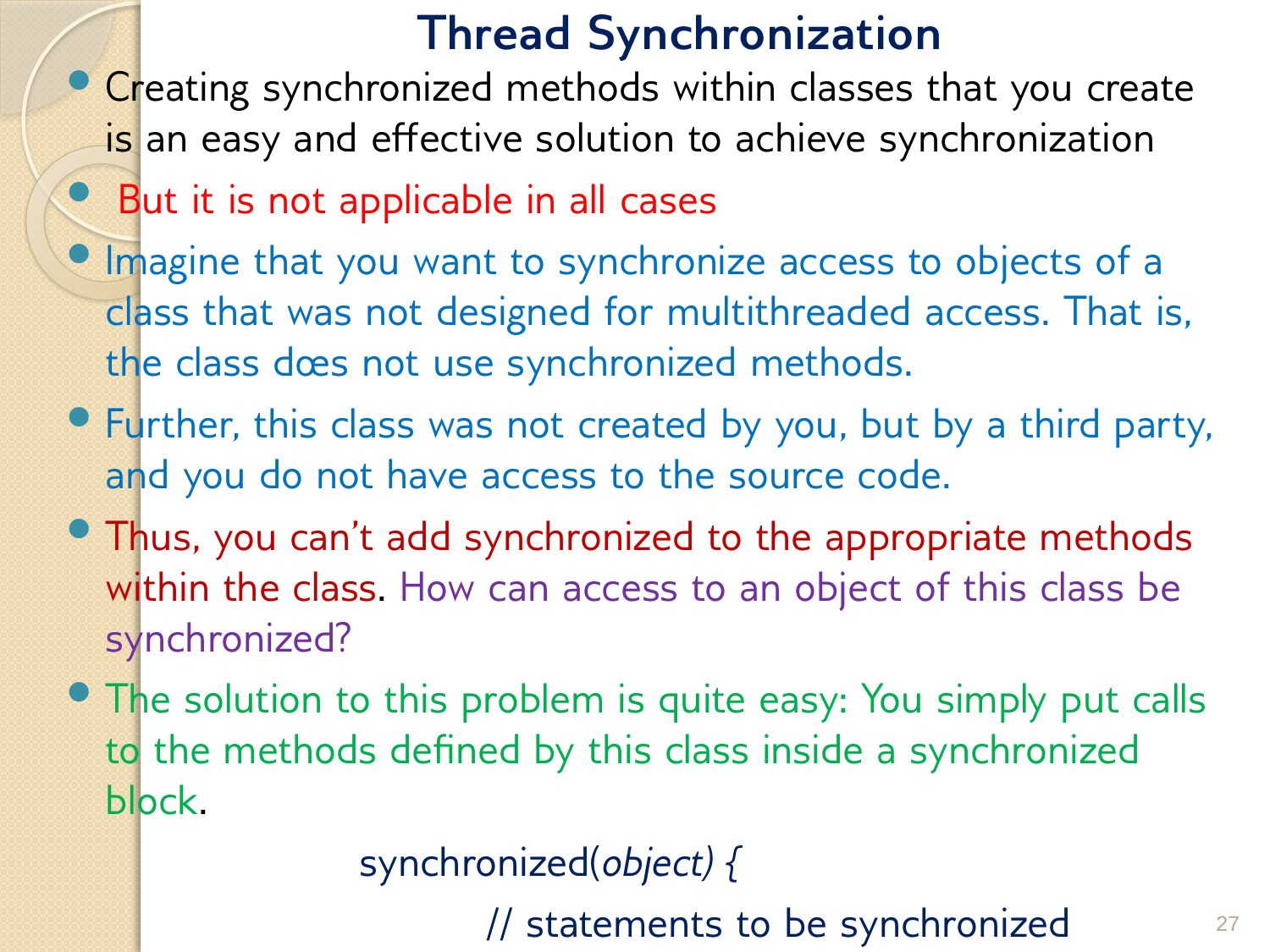

# Thread Synchronization
Creating synchronized methods within classes that you create is an easy and effective solution to achieve synchronization
 But it is not applicable in all cases
Imagine that you want to synchronize access to objects of a class that was not designed for multithreaded access. That is, the class does not use synchronized methods.
Further, this class was not created by you, but by a third party, and you do not have access to the source code.
Thus, you can’t add synchronized to the appropriate methods within the class. How can access to an object of this class be synchronized?
The solution to this problem is quite easy: You simply put calls to the methods defined by this class inside a synchronized block.
			synchronized(object) {
				// statements to be synchronized
				}
27